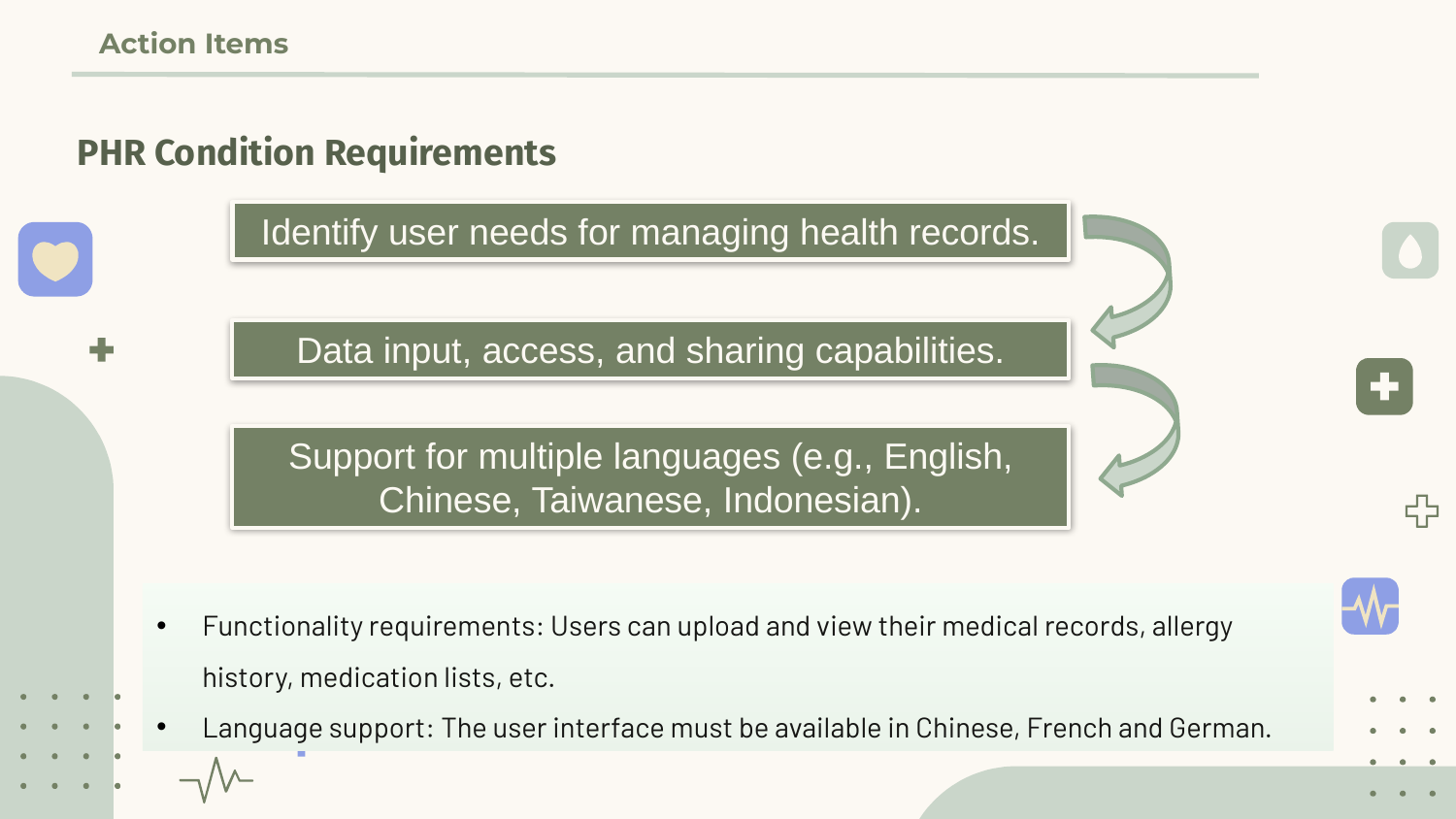

# Action Items
PHR Condition Requirements
Identify user needs for managing health records.

Data input, access, and sharing capabilities.

Support for multiple languages ​​(e.g., English, Chinese, Taiwanese, Indonesian).
Functionality requirements: Users can upload and view their medical records, allergy history, medication lists, etc.
Language support: The user interface must be available in Chinese, French and German.